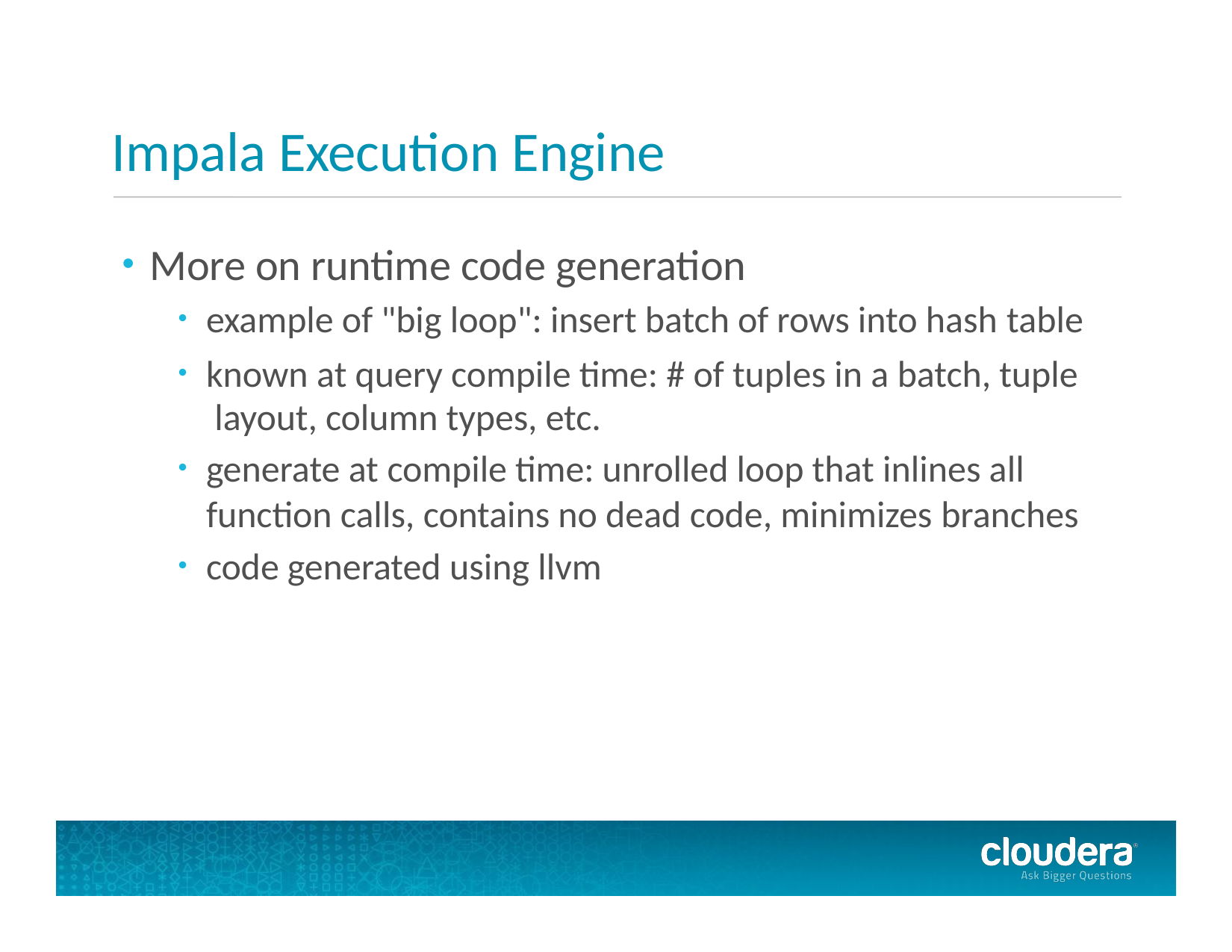

# Impala Execution Engine
More on runtime code generation
example of "big loop": insert batch of rows into hash table
known at query compile time: # of tuples in a batch, tuple  layout, column types, etc.
generate at compile time: unrolled loop that inlines all  function calls, contains no dead code, minimizes branches
code generated using llvm